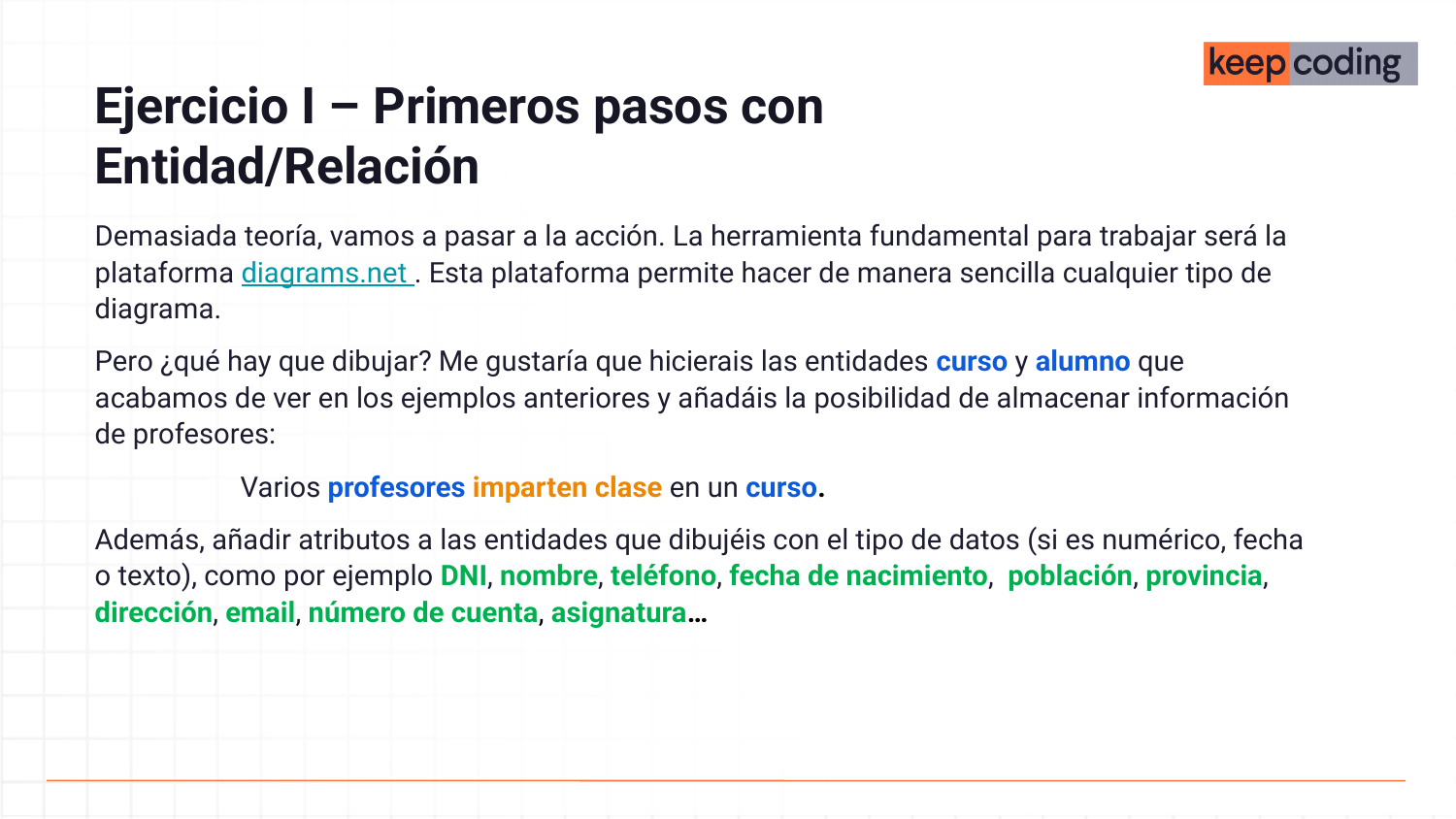

# Ejercicio I – Primeros pasos con Entidad/Relación
Demasiada teoría, vamos a pasar a la acción. La herramienta fundamental para trabajar será la plataforma diagrams.net . Esta plataforma permite hacer de manera sencilla cualquier tipo de diagrama.
Pero ¿qué hay que dibujar? Me gustaría que hicierais las entidades curso y alumno que acabamos de ver en los ejemplos anteriores y añadáis la posibilidad de almacenar información de profesores:
	Varios profesores imparten clase en un curso.
Además, añadir atributos a las entidades que dibujéis con el tipo de datos (si es numérico, fecha o texto), como por ejemplo DNI, nombre, teléfono, fecha de nacimiento,  población, provincia, dirección, email, número de cuenta, asignatura…